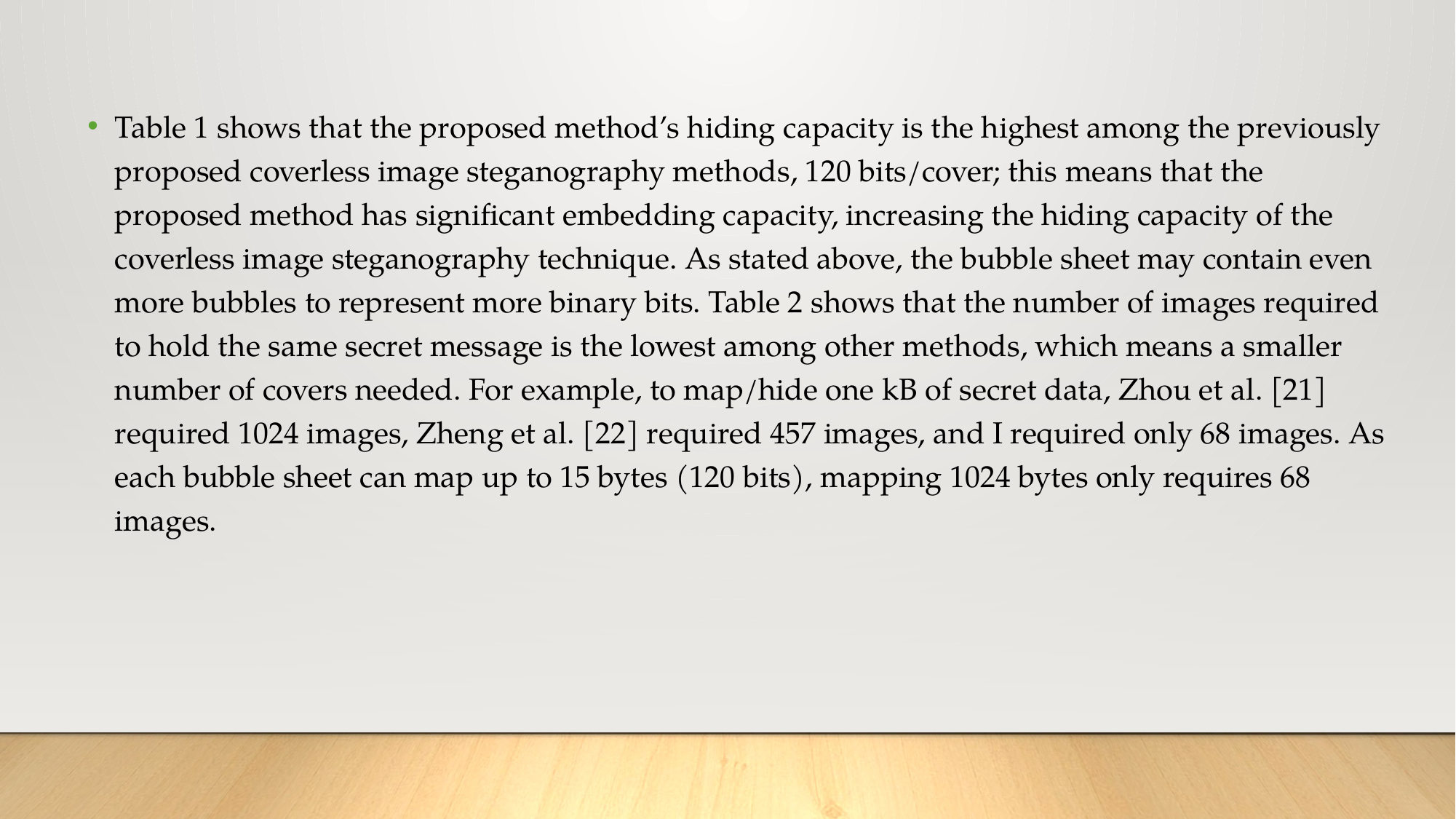

Table 1 shows that the proposed method’s hiding capacity is the highest among the previously proposed coverless image steganography methods, 120 bits/cover; this means that the proposed method has significant embedding capacity, increasing the hiding capacity of the coverless image steganography technique. As stated above, the bubble sheet may contain even more bubbles to represent more binary bits. Table 2 shows that the number of images required to hold the same secret message is the lowest among other methods, which means a smaller number of covers needed. For example, to map/hide one kB of secret data, Zhou et al. [21] required 1024 images, Zheng et al. [22] required 457 images, and I required only 68 images. As each bubble sheet can map up to 15 bytes (120 bits), mapping 1024 bytes only requires 68 images.